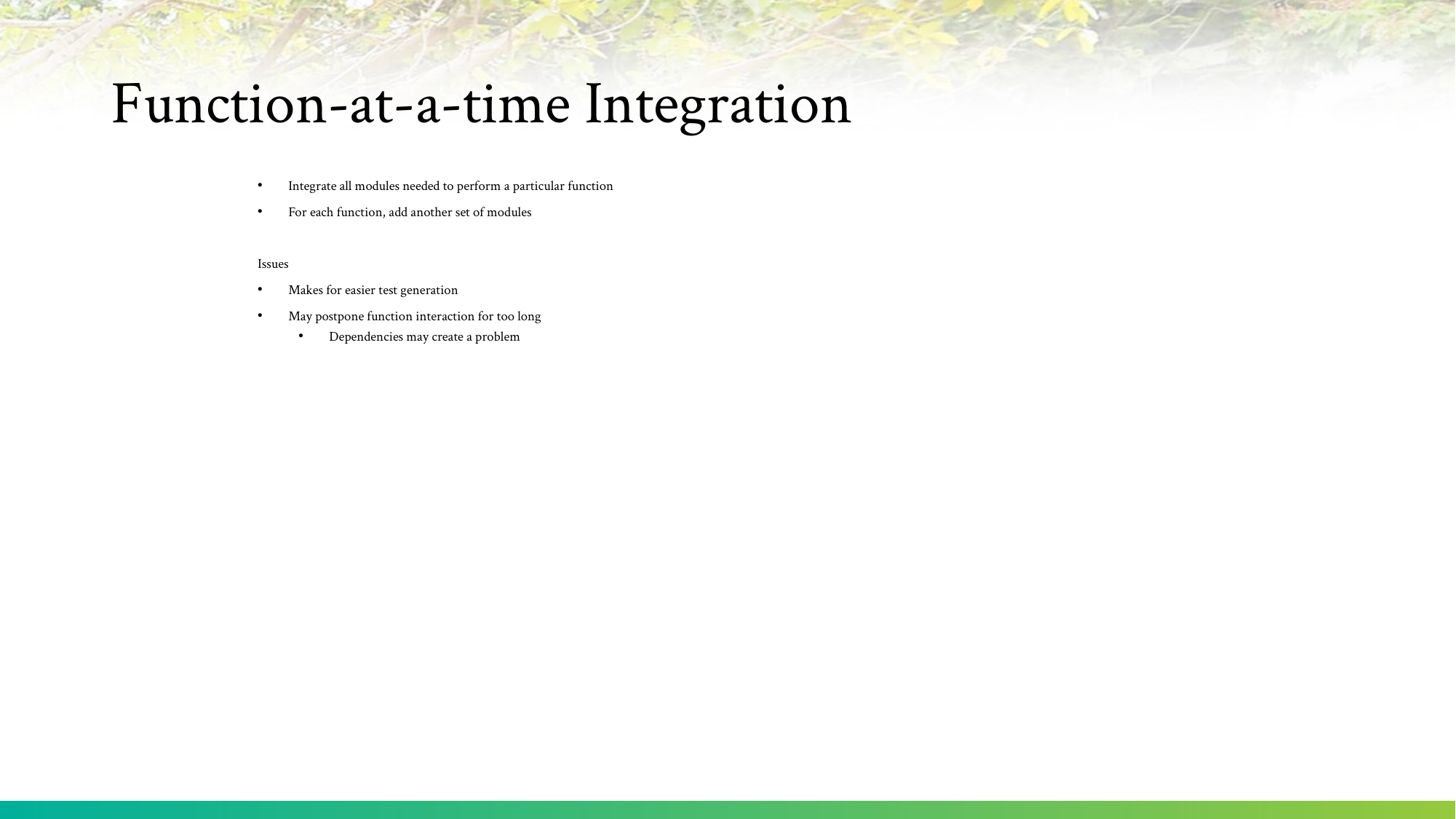

# Function-at-a-time Integration
Integrate all modules needed to perform a particular function
For each function, add another set of modules

Issues
Makes for easier test generation
May postpone function interaction for too long
Dependencies may create a problem